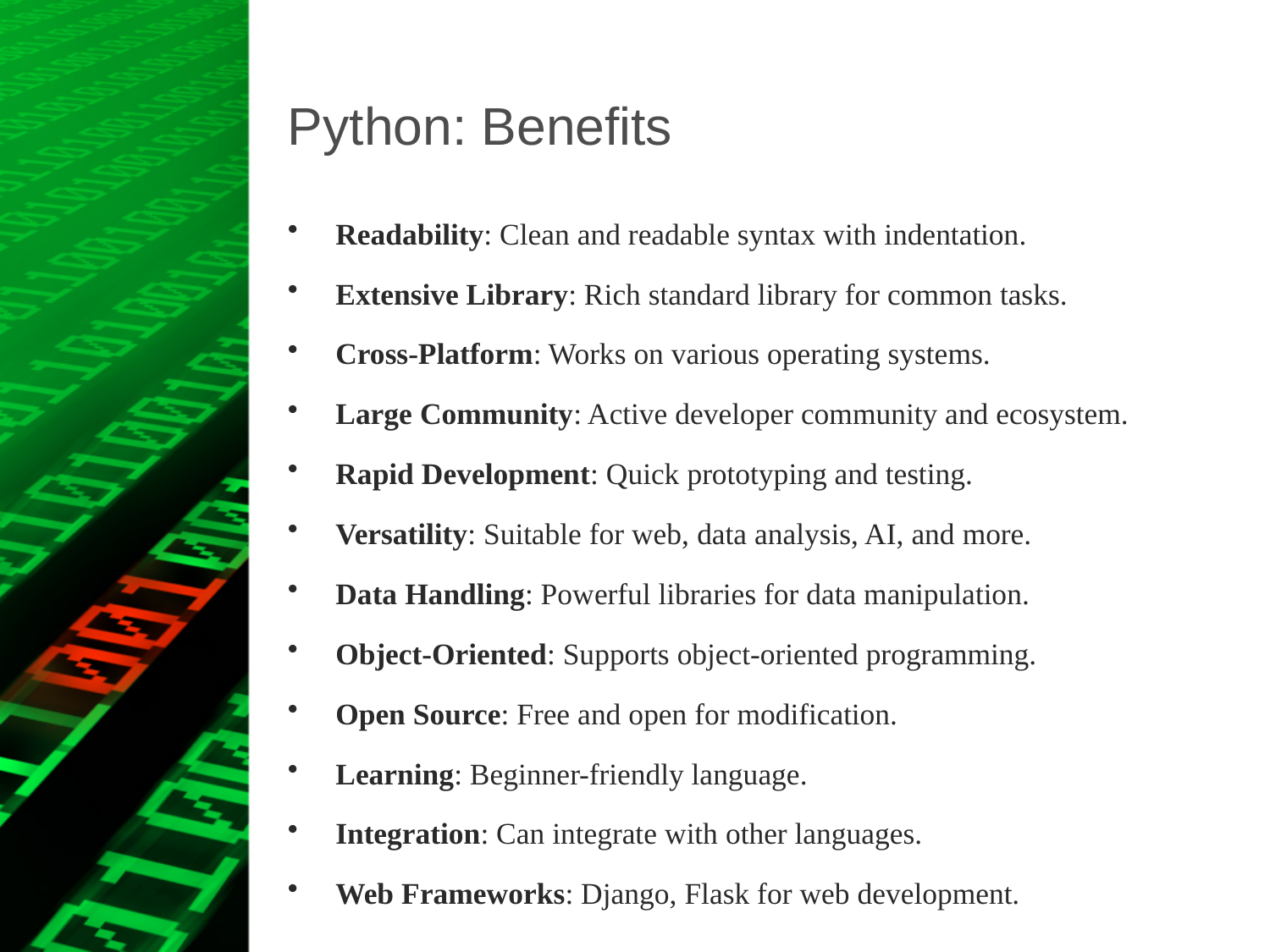

# Python: Benefits
Readability: Clean and readable syntax with indentation.
Extensive Library: Rich standard library for common tasks.
Cross-Platform: Works on various operating systems.
Large Community: Active developer community and ecosystem.
Rapid Development: Quick prototyping and testing.
Versatility: Suitable for web, data analysis, AI, and more.
Data Handling: Powerful libraries for data manipulation.
Object-Oriented: Supports object-oriented programming.
Open Source: Free and open for modification.
Learning: Beginner-friendly language.
Integration: Can integrate with other languages.
Web Frameworks: Django, Flask for web development.